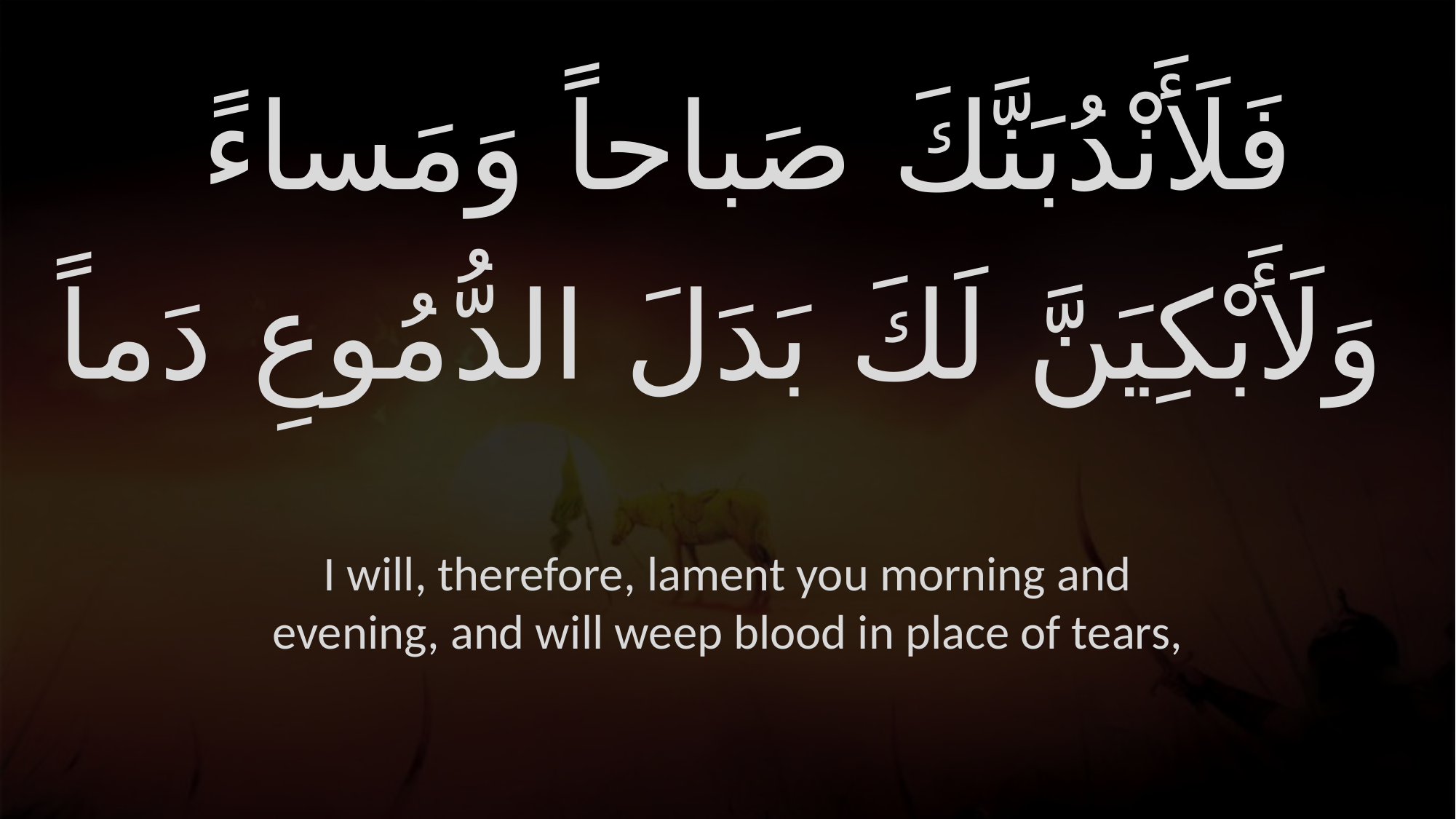

# فَلَأَنْدُبَنَّكَ صَباحاً وَمَساءً وَلَأَبْكِيَنَّ لَكَ بَدَلَ الدُّمُوعِ دَماً
I will, therefore, lament you morning and evening, and will weep blood in place of tears,